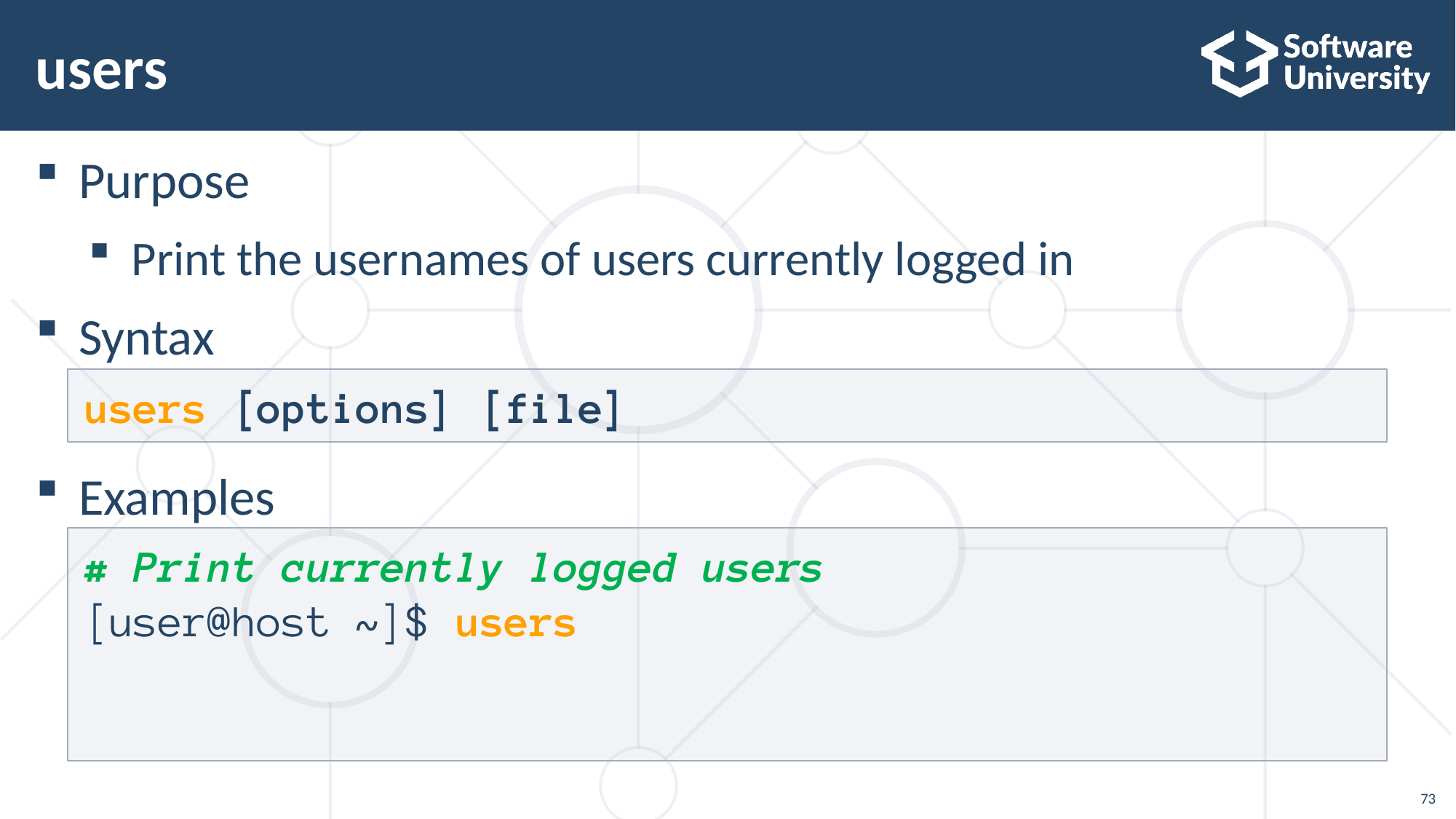

# users
Purpose
Print the usernames of users currently logged in
Syntax

Examples

users [options] [file]
# Print currently logged users
[user@host ~]$ users
73